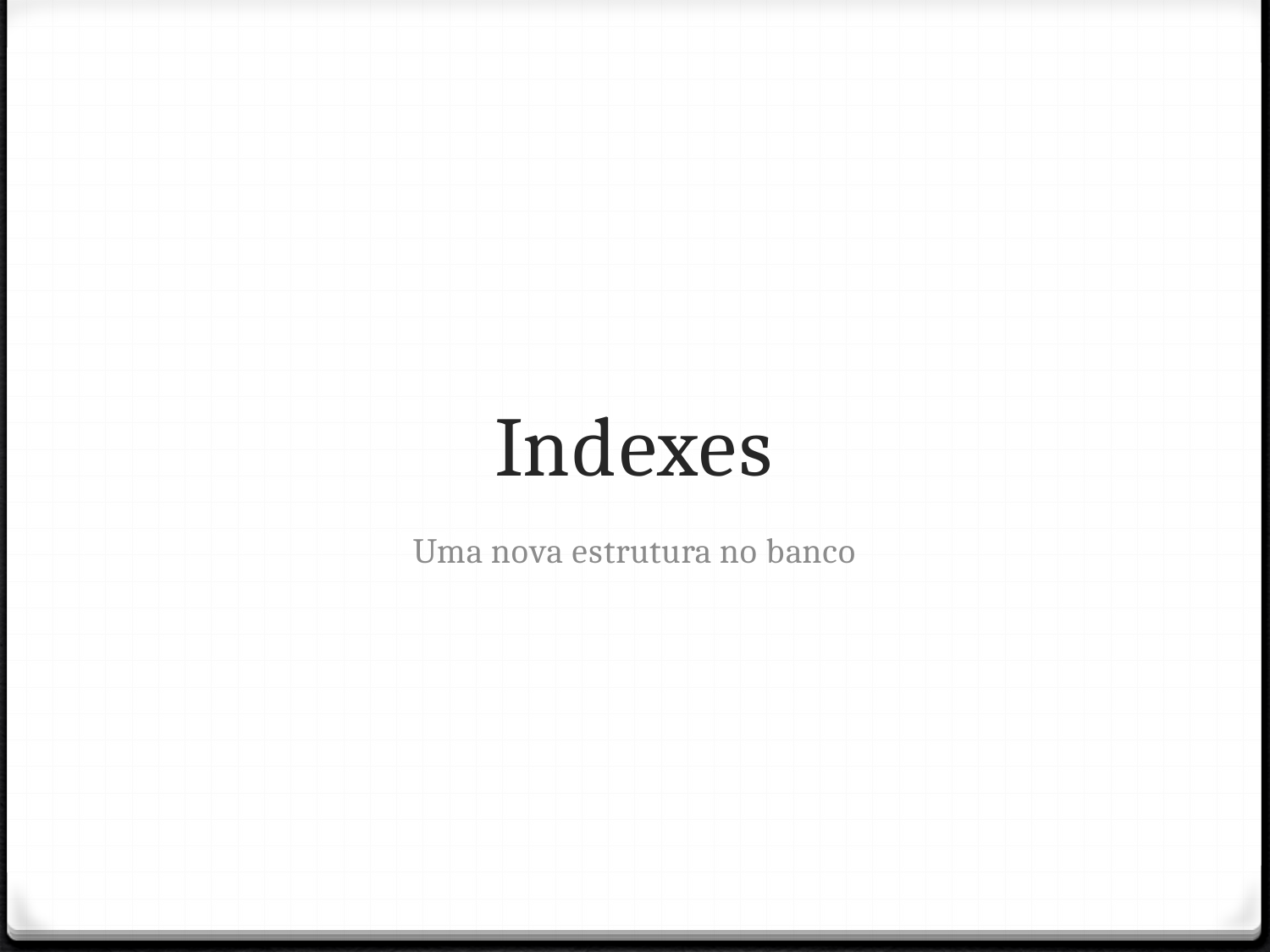

# Indexes
Uma nova estrutura no banco